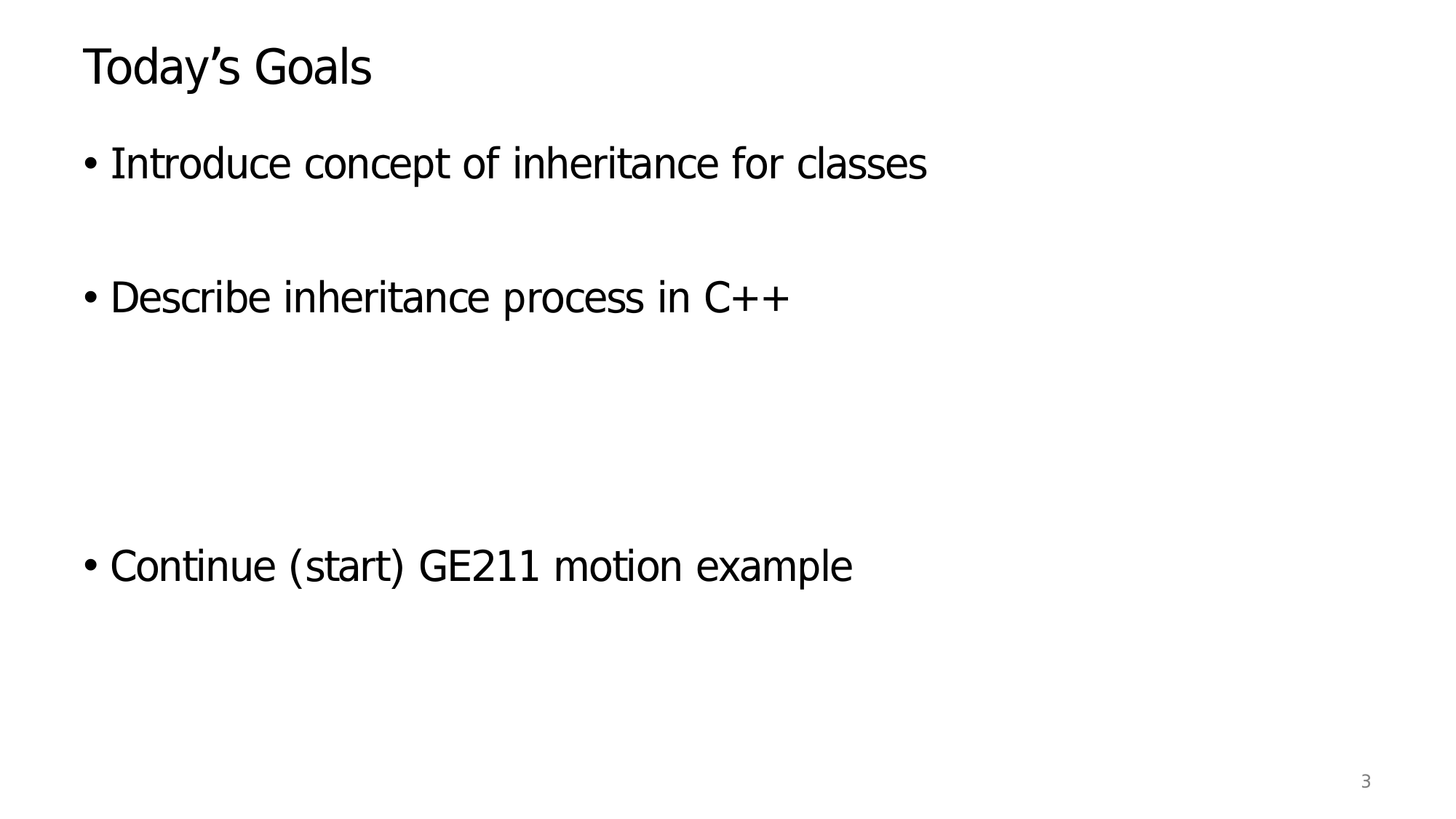

# Today’s Goals
Introduce concept of inheritance for classes

Describe inheritance process in C++

Continue (start) GE211 motion example
3